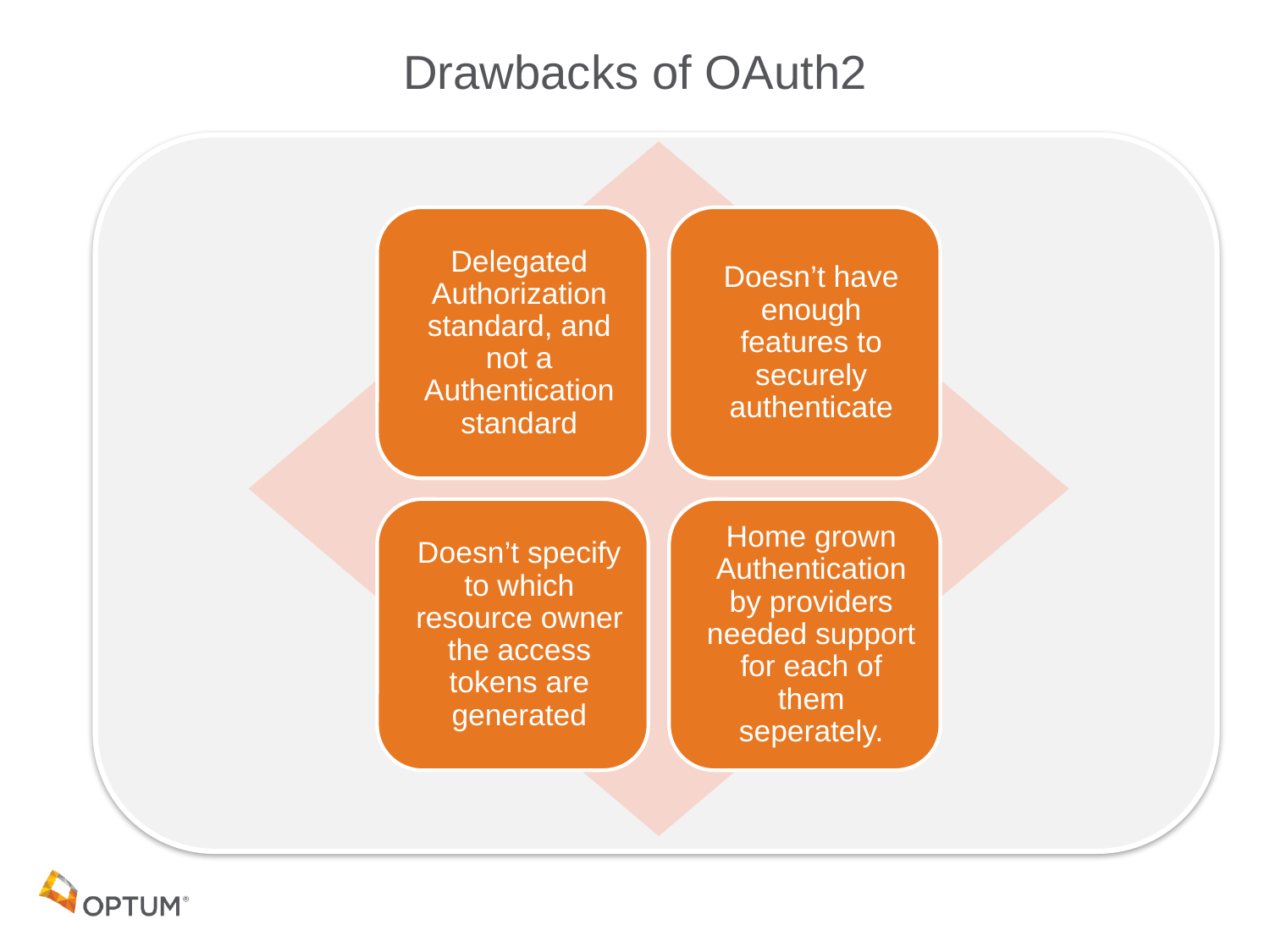

# Drawbacks of OAuth2

Delegated Authorization standard, and not a Authentication standard
Doesn’t have enough features to securely authenticate
Doesn’t specify to which resource owner the access tokens are generated
Home grown Authentication by providers needed support for each of them seperately.